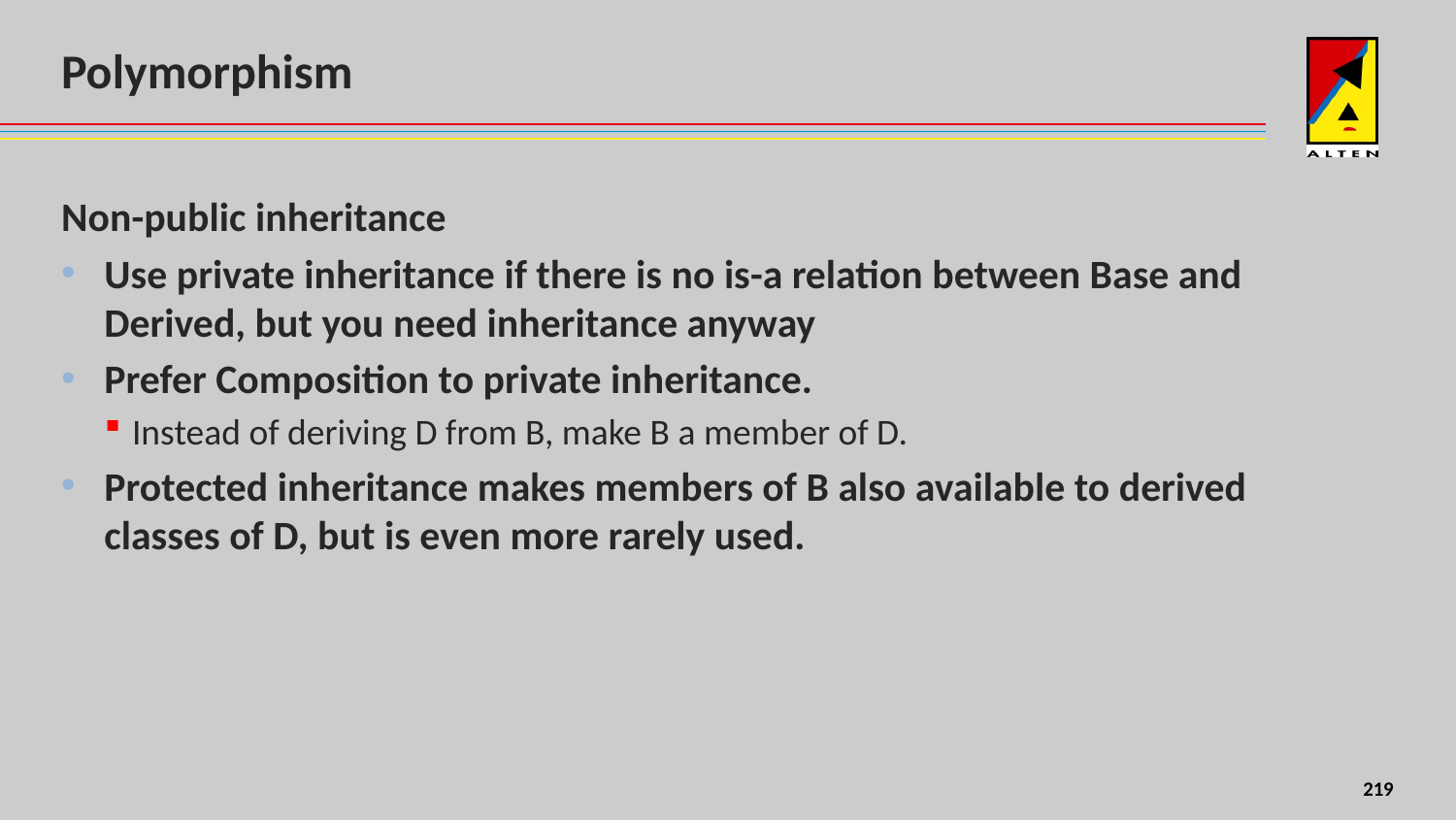

# Polymorphism
Non-public inheritance
Use private inheritance if there is no is-a relation between Base and Derived, but you need inheritance anyway
Prefer Composition to private inheritance.
Instead of deriving D from B, make B a member of D.
Protected inheritance makes members of B also available to derived classes of D, but is even more rarely used.
219